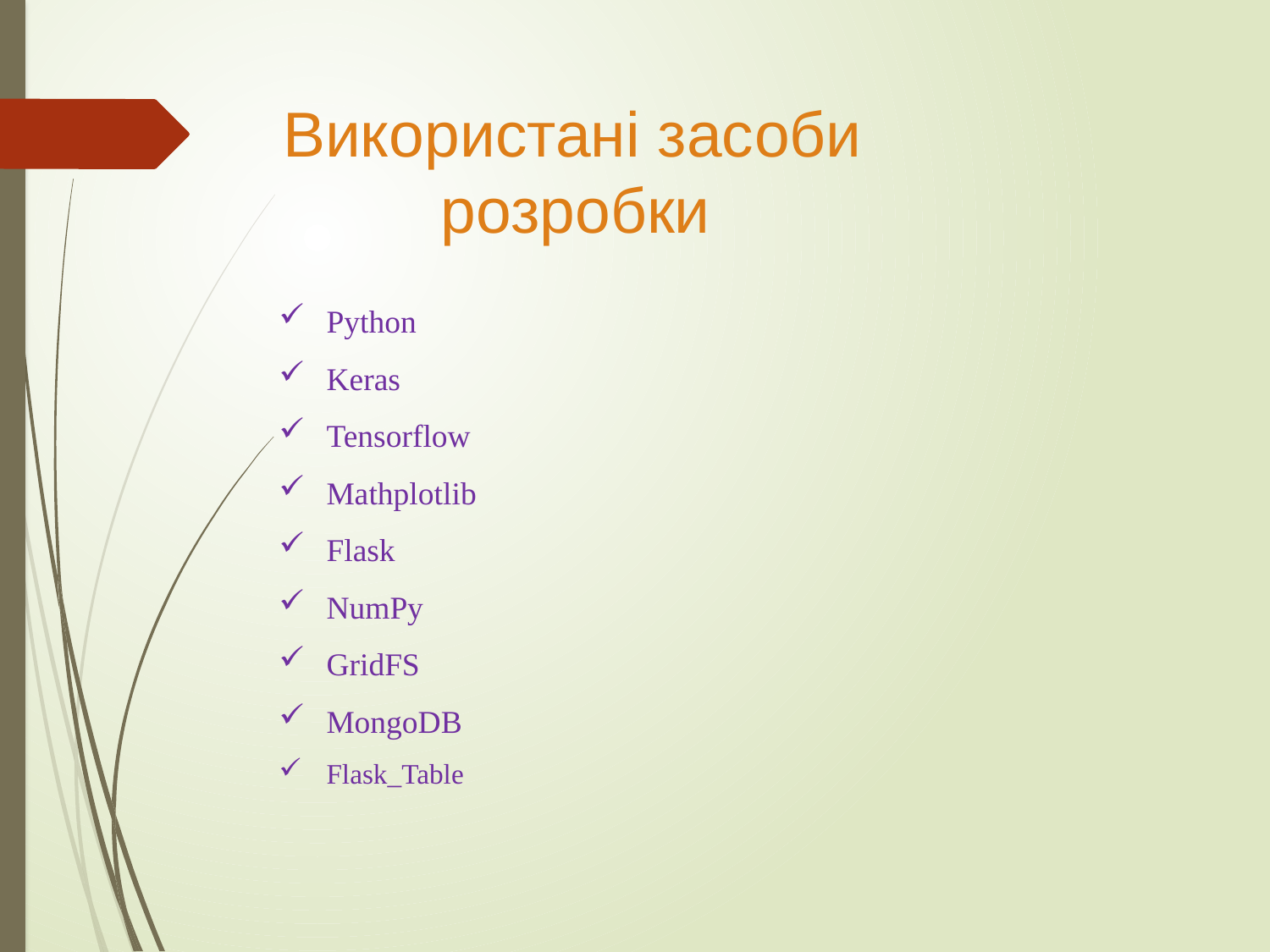

# Використані засоби розробки
Python
Keras
Tensorflow
Mathplotlib
Flask
NumPy
GridFS
MongoDB
Flask_Table